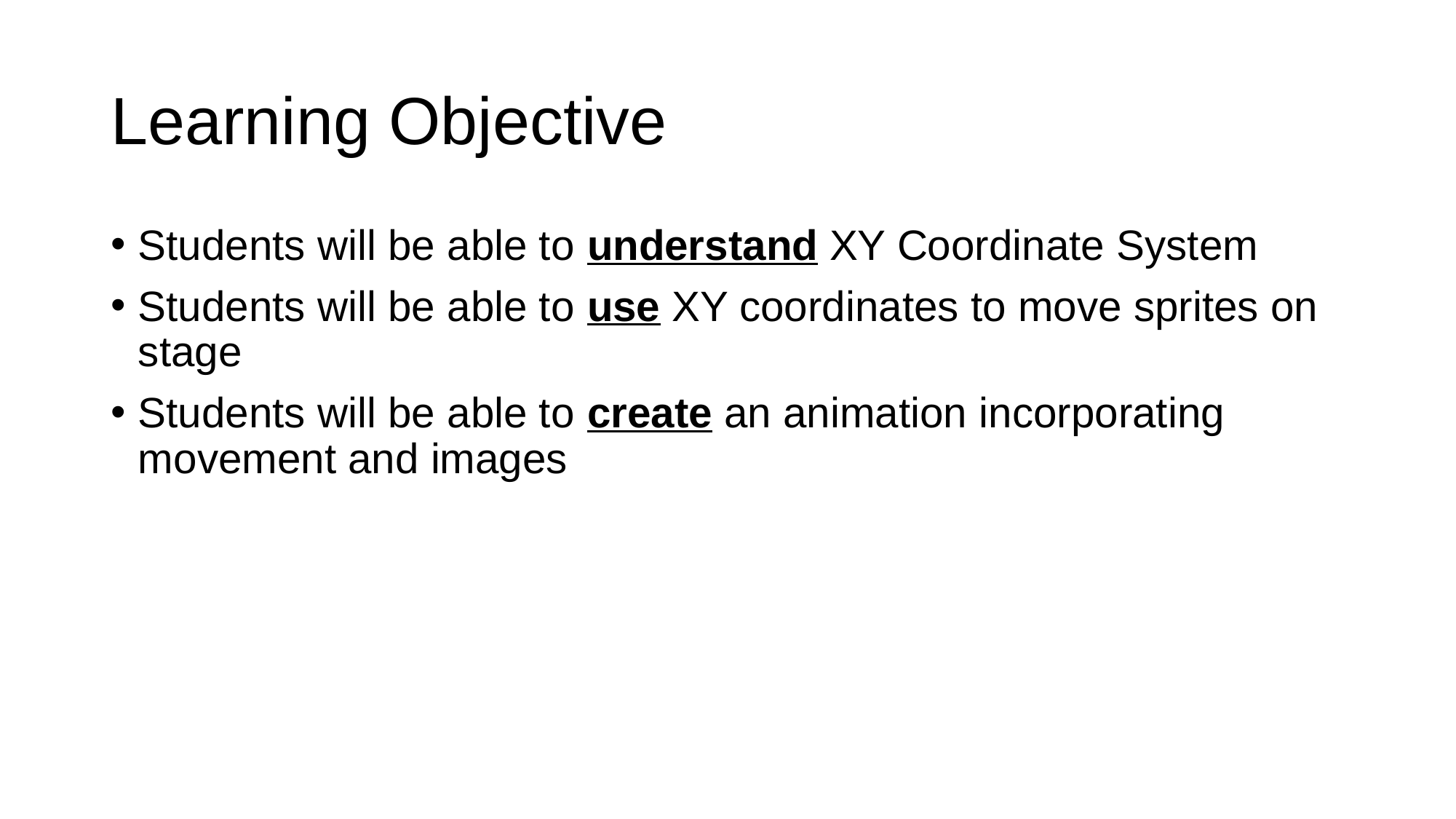

# Learning Objective
Students will be able to understand XY Coordinate System
Students will be able to use XY coordinates to move sprites on stage
Students will be able to create an animation incorporating movement and images